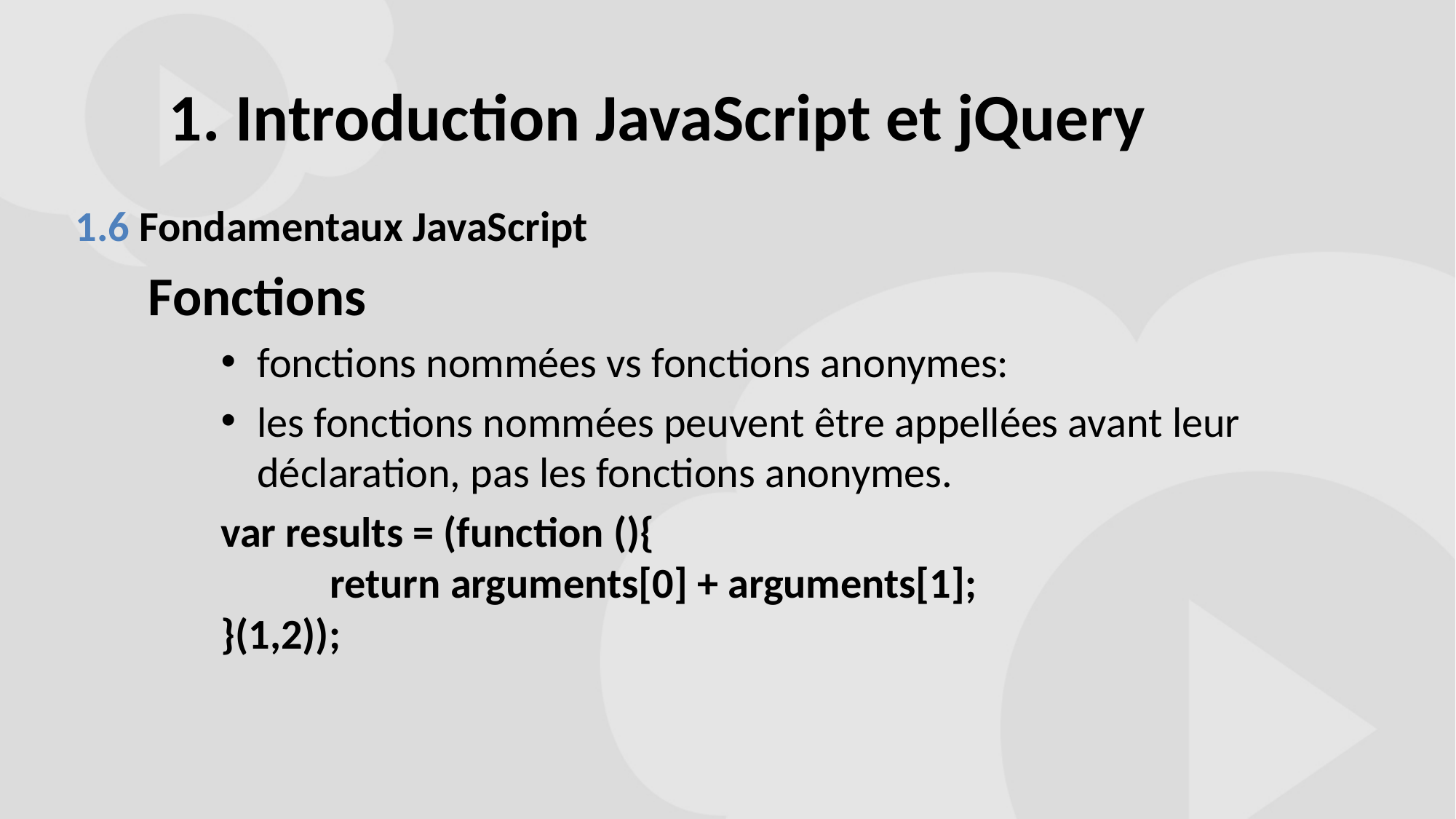

# 1. Introduction JavaScript et jQuery
1.6 Fondamentaux JavaScript
Fonctions
fonctions nommées vs fonctions anonymes:
les fonctions nommées peuvent être appellées avant leur déclaration, pas les fonctions anonymes.
var results = (function (){
	return arguments[0] + arguments[1];
}(1,2));